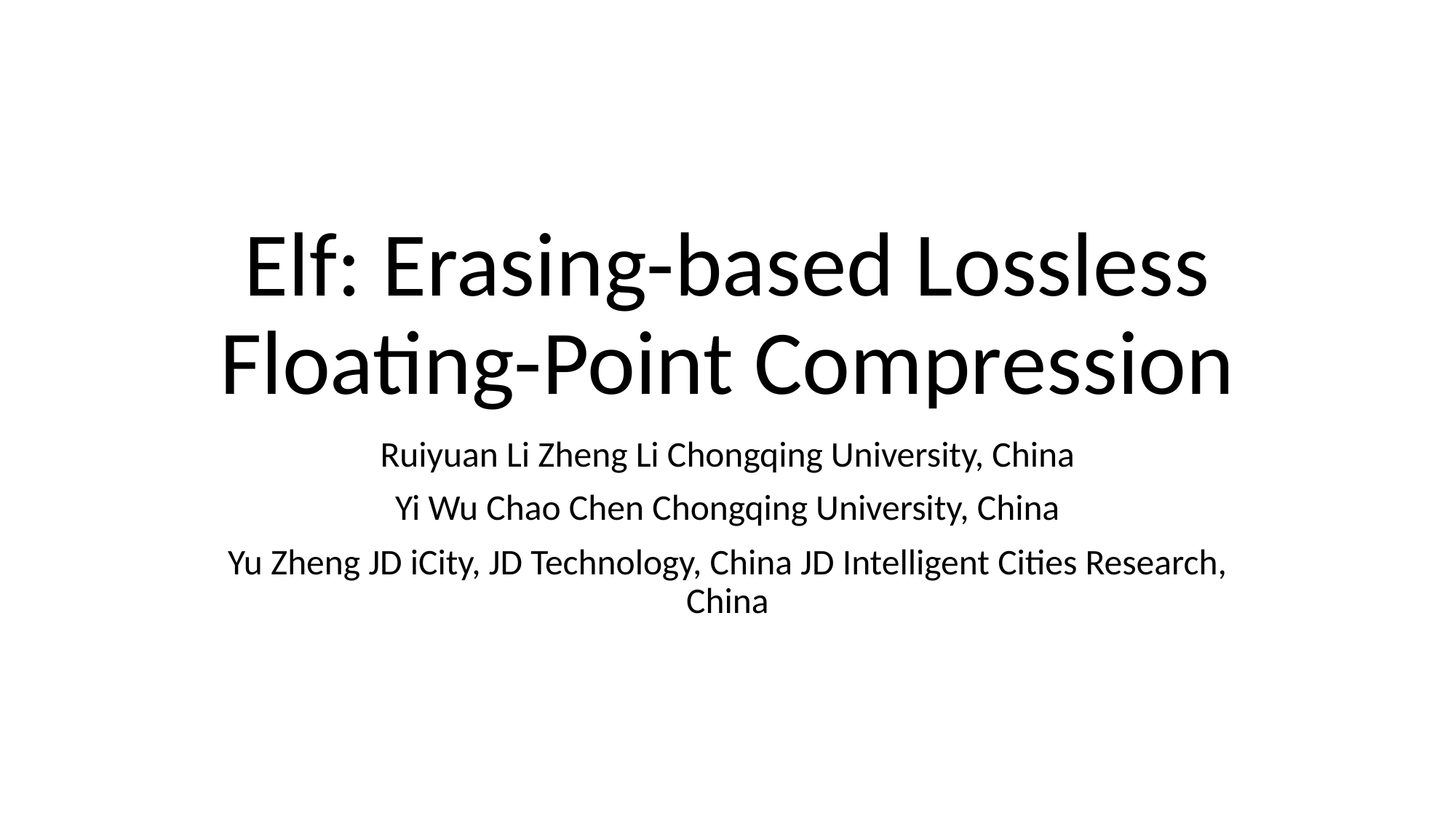

# Elf: Erasing-based Lossless Floating-Point Compression
Ruiyuan Li Zheng Li Chongqing University, China
Yi Wu Chao Chen Chongqing University, China
Yu Zheng JD iCity, JD Technology, China JD Intelligent Cities Research, China